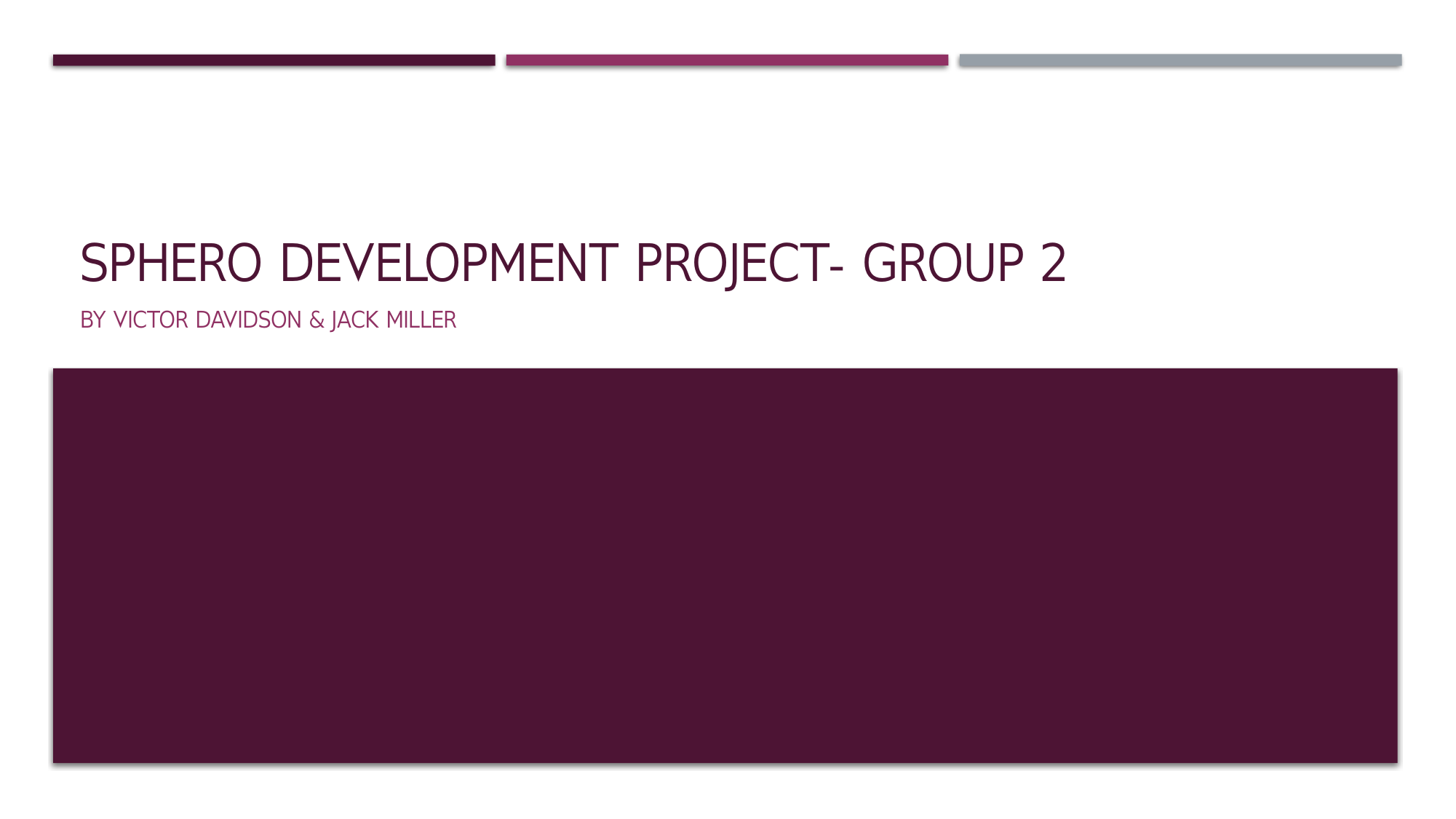

# Sphero Development Project- Group 2
By Victor Davidson & Jack Miller